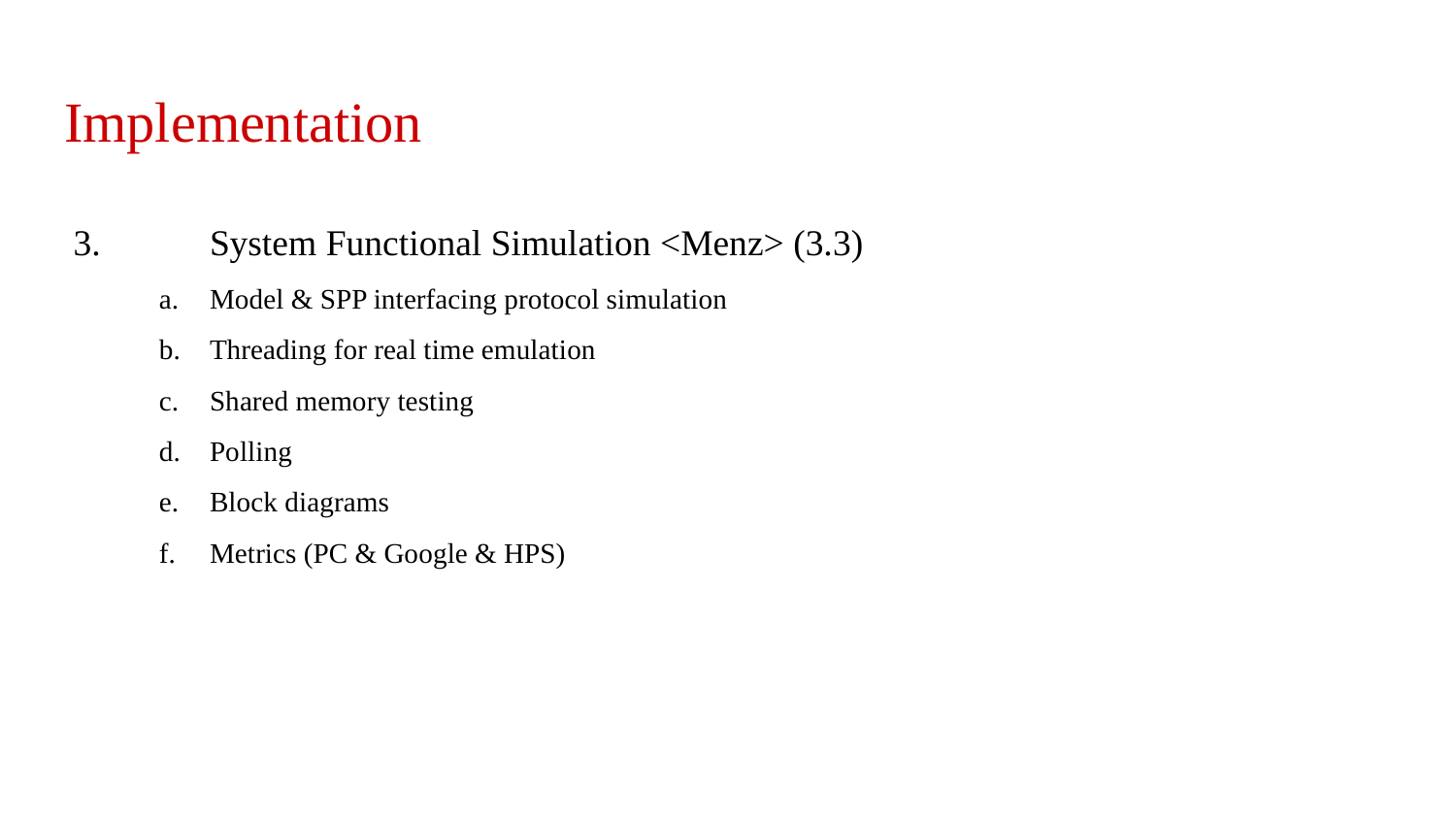

# Implementation
 3.	System Functional Simulation <Menz> (3.3)
Model & SPP interfacing protocol simulation
Threading for real time emulation
Shared memory testing
Polling
Block diagrams
Metrics (PC & Google & HPS)